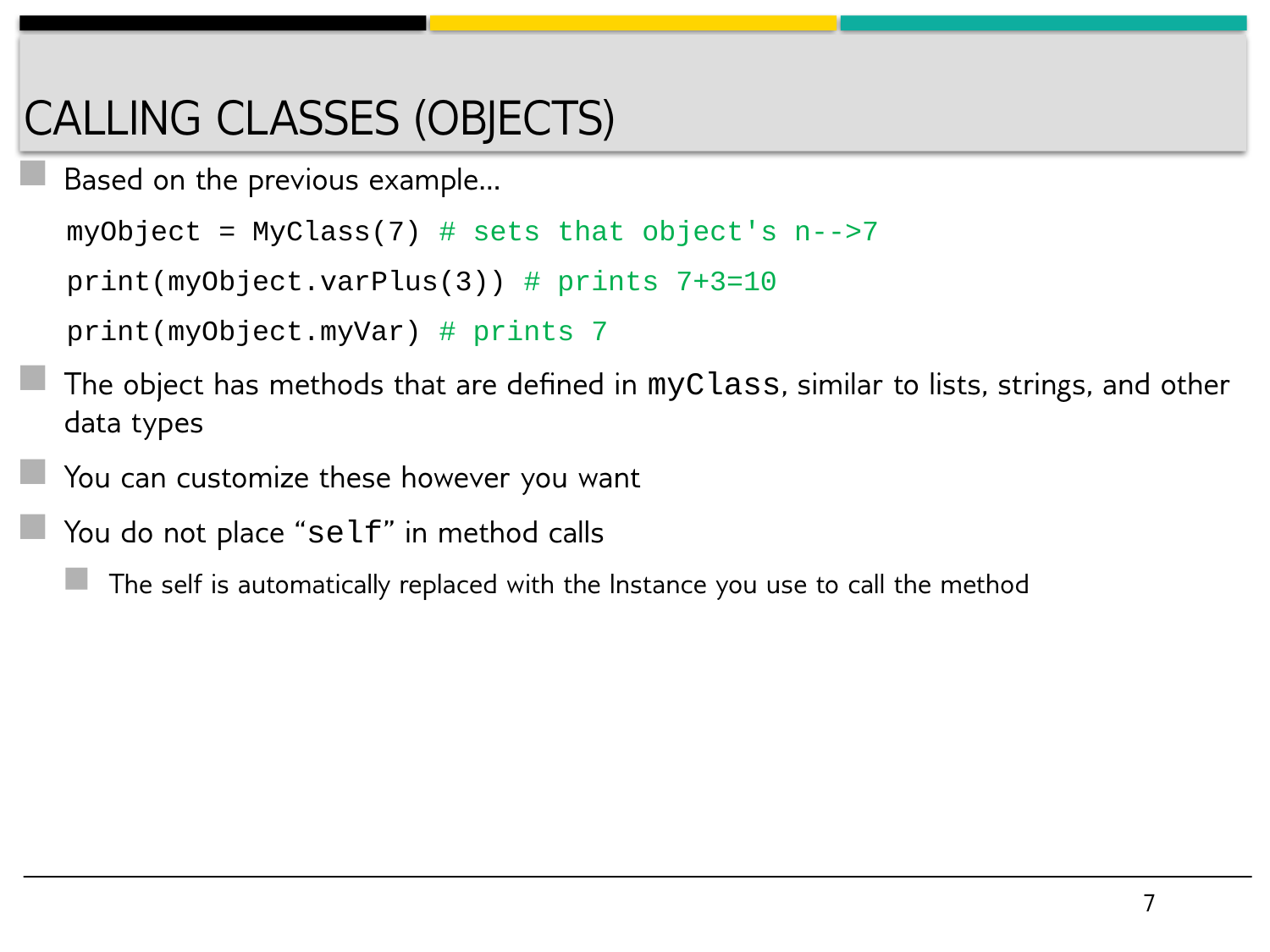

# Calling Classes (Objects)
Based on the previous example…
myObject = MyClass(7) # sets that object's n-->7
print(myObject.varPlus(3)) # prints 7+3=10
print(myObject.myVar) # prints 7
The object has methods that are defined in myClass, similar to lists, strings, and other data types
You can customize these however you want
You do not place “self” in method calls
The self is automatically replaced with the Instance you use to call the method
7